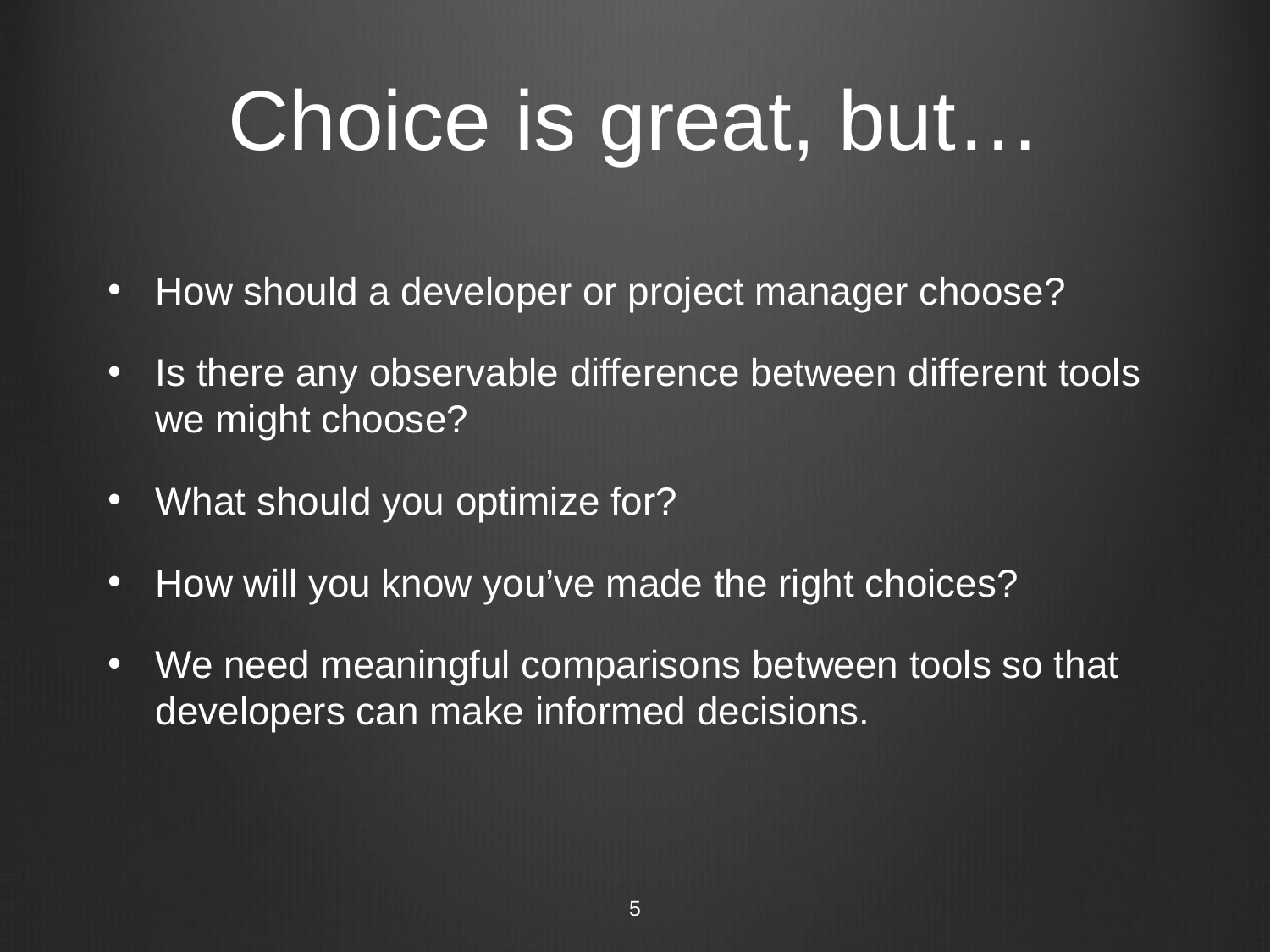

# Choice is great, but…
How should a developer or project manager choose?
Is there any observable difference between different tools we might choose?
What should you optimize for?
How will you know you’ve made the right choices?
We need meaningful comparisons between tools so that developers can make informed decisions.
5